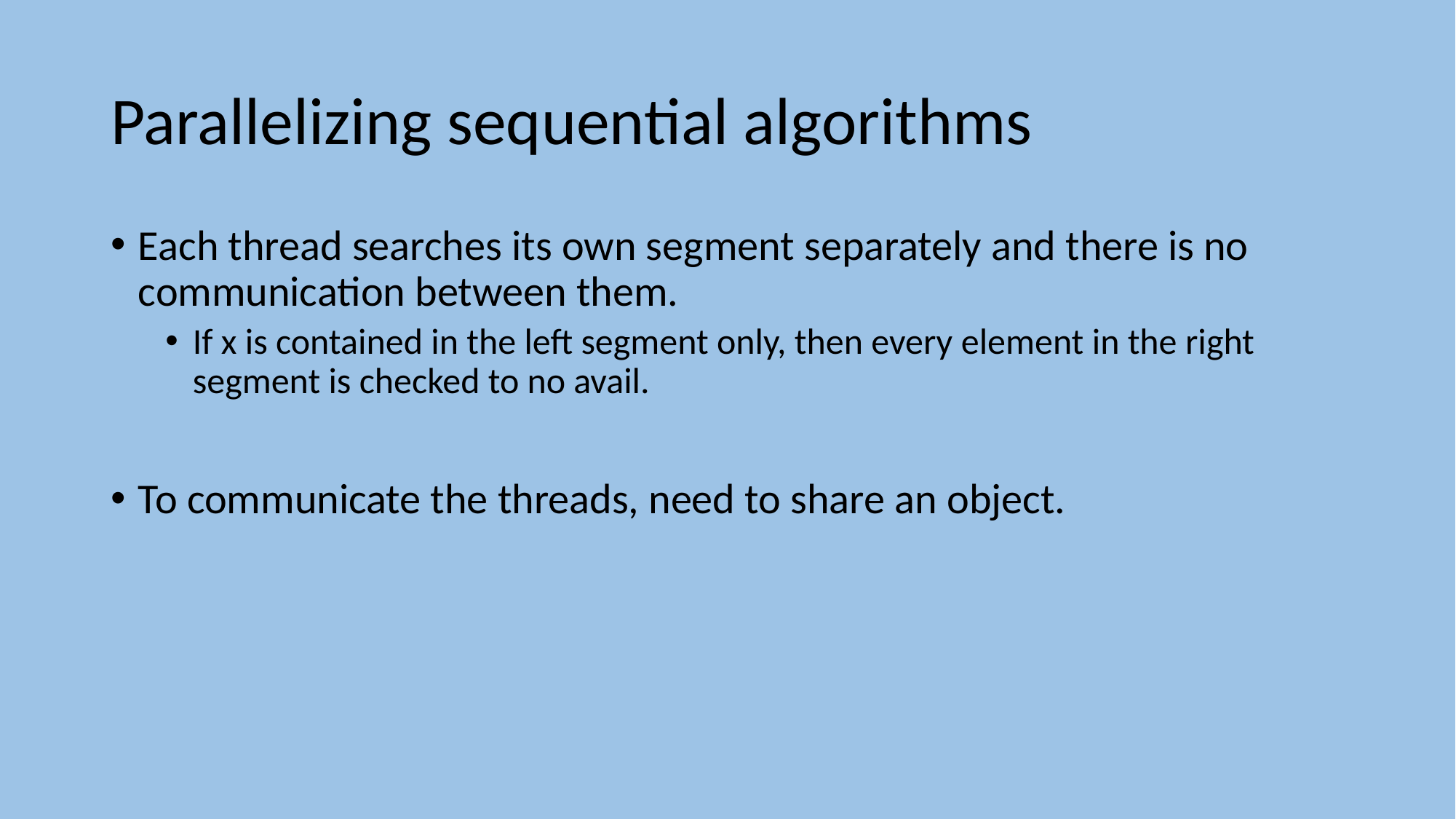

# Parallelizing sequential algorithms
Each thread searches its own segment separately and there is no communication between them.
If x is contained in the left segment only, then every element in the right segment is checked to no avail.

To communicate the threads, need to share an object.